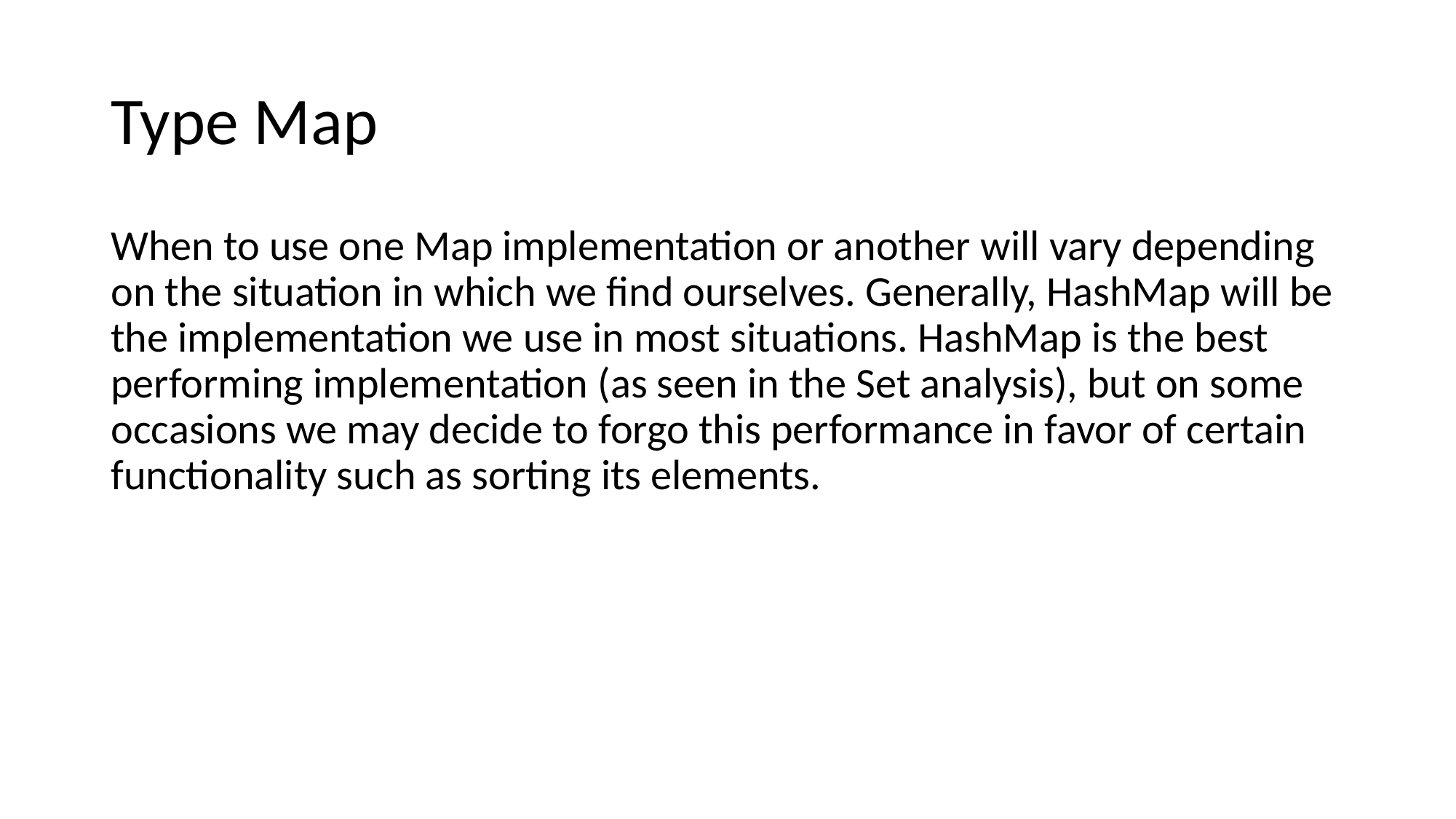

# Type Map
When to use one Map implementation or another will vary depending on the situation in which we find ourselves. Generally, HashMap will be the implementation we use in most situations. HashMap is the best performing implementation (as seen in the Set analysis), but on some occasions we may decide to forgo this performance in favor of certain functionality such as sorting its elements.